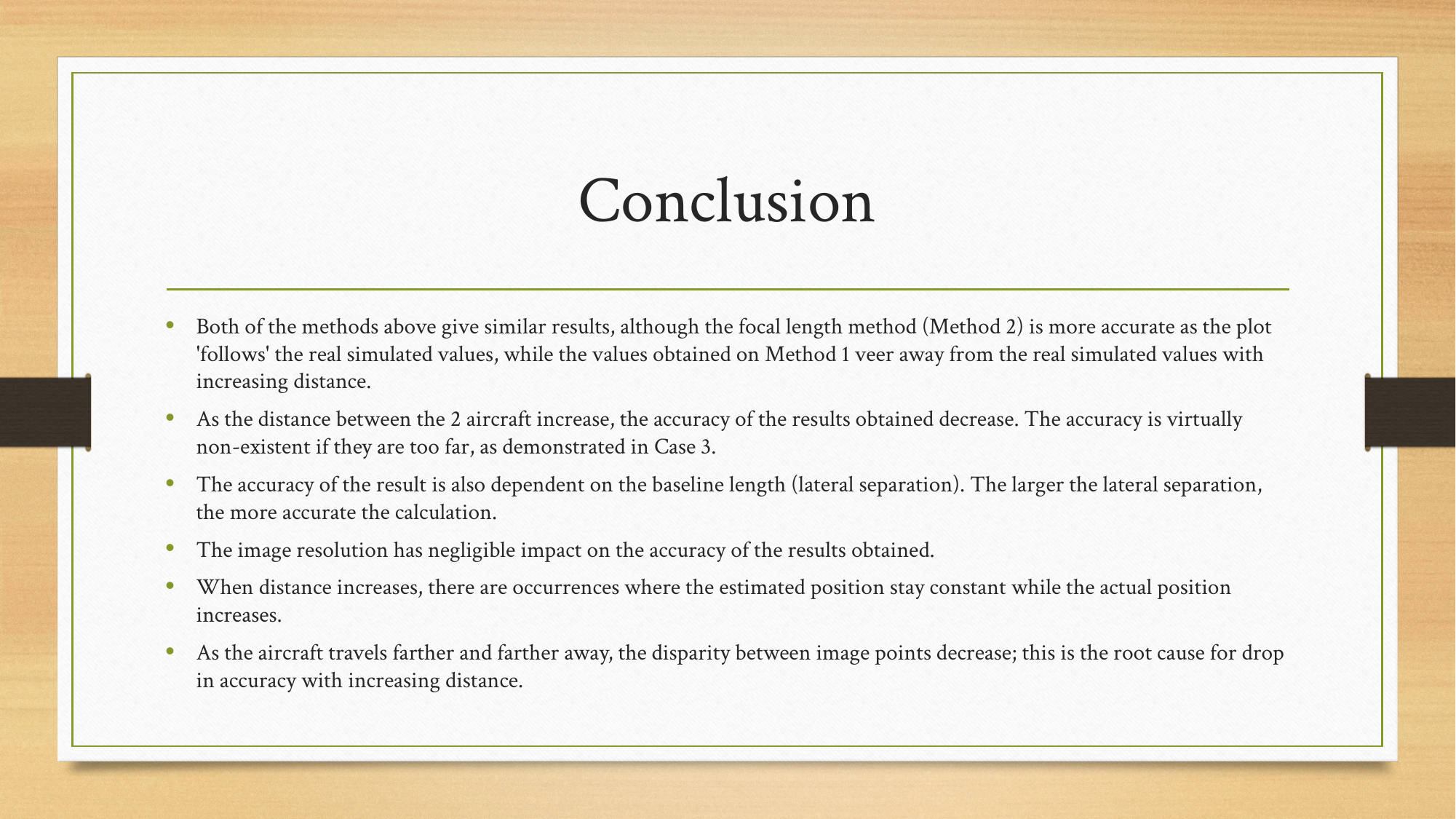

# Conclusion
Both of the methods above give similar results, although the focal length method (Method 2) is more accurate as the plot 'follows' the real simulated values, while the values obtained on Method 1 veer away from the real simulated values with increasing distance.
As the distance between the 2 aircraft increase, the accuracy of the results obtained decrease. The accuracy is virtually non-existent if they are too far, as demonstrated in Case 3.
The accuracy of the result is also dependent on the baseline length (lateral separation). The larger the lateral separation, the more accurate the calculation.
The image resolution has negligible impact on the accuracy of the results obtained.
When distance increases, there are occurrences where the estimated position stay constant while the actual position increases.
As the aircraft travels farther and farther away, the disparity between image points decrease; this is the root cause for drop in accuracy with increasing distance.